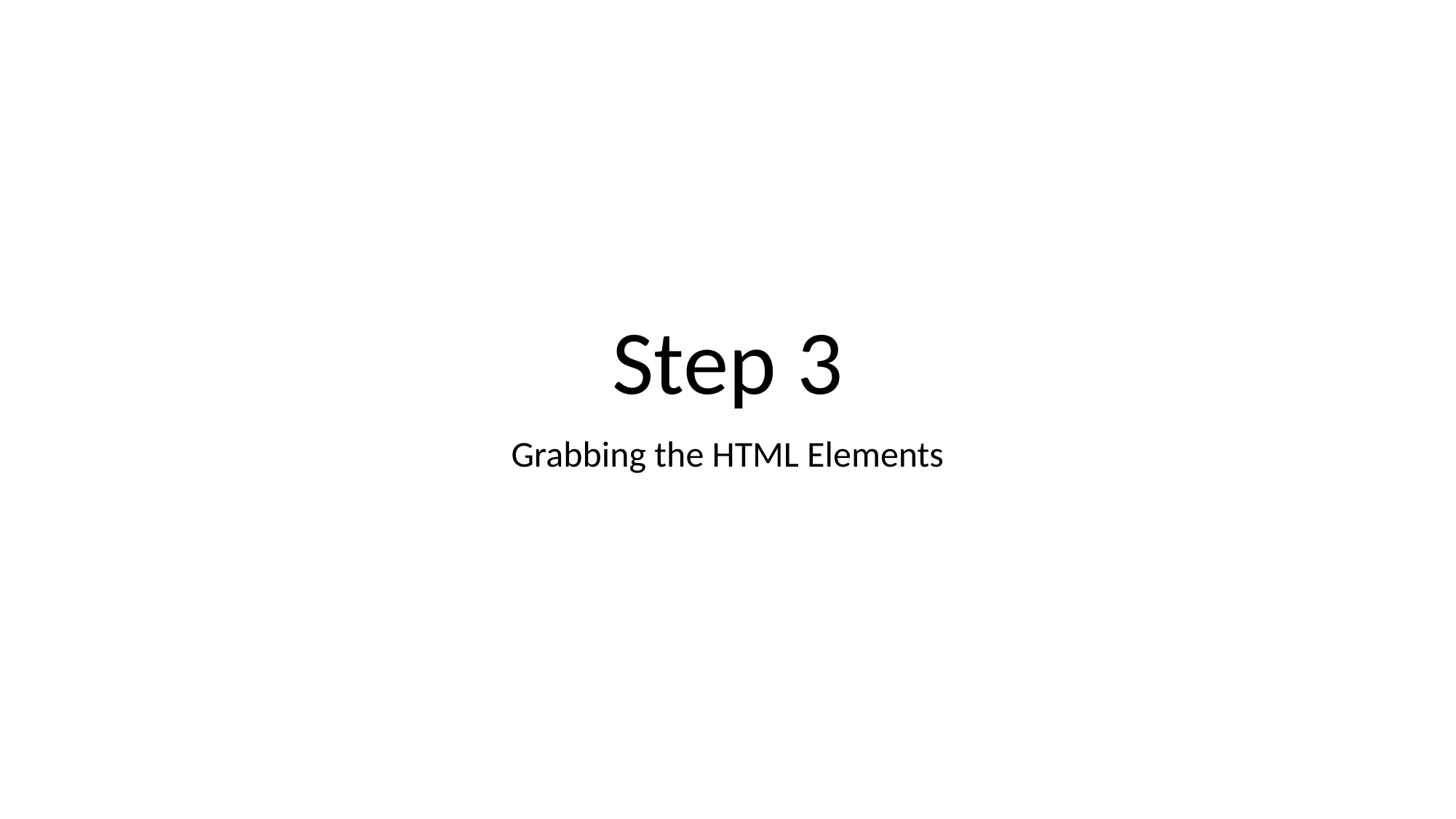

# Step 3
Grabbing the HTML Elements